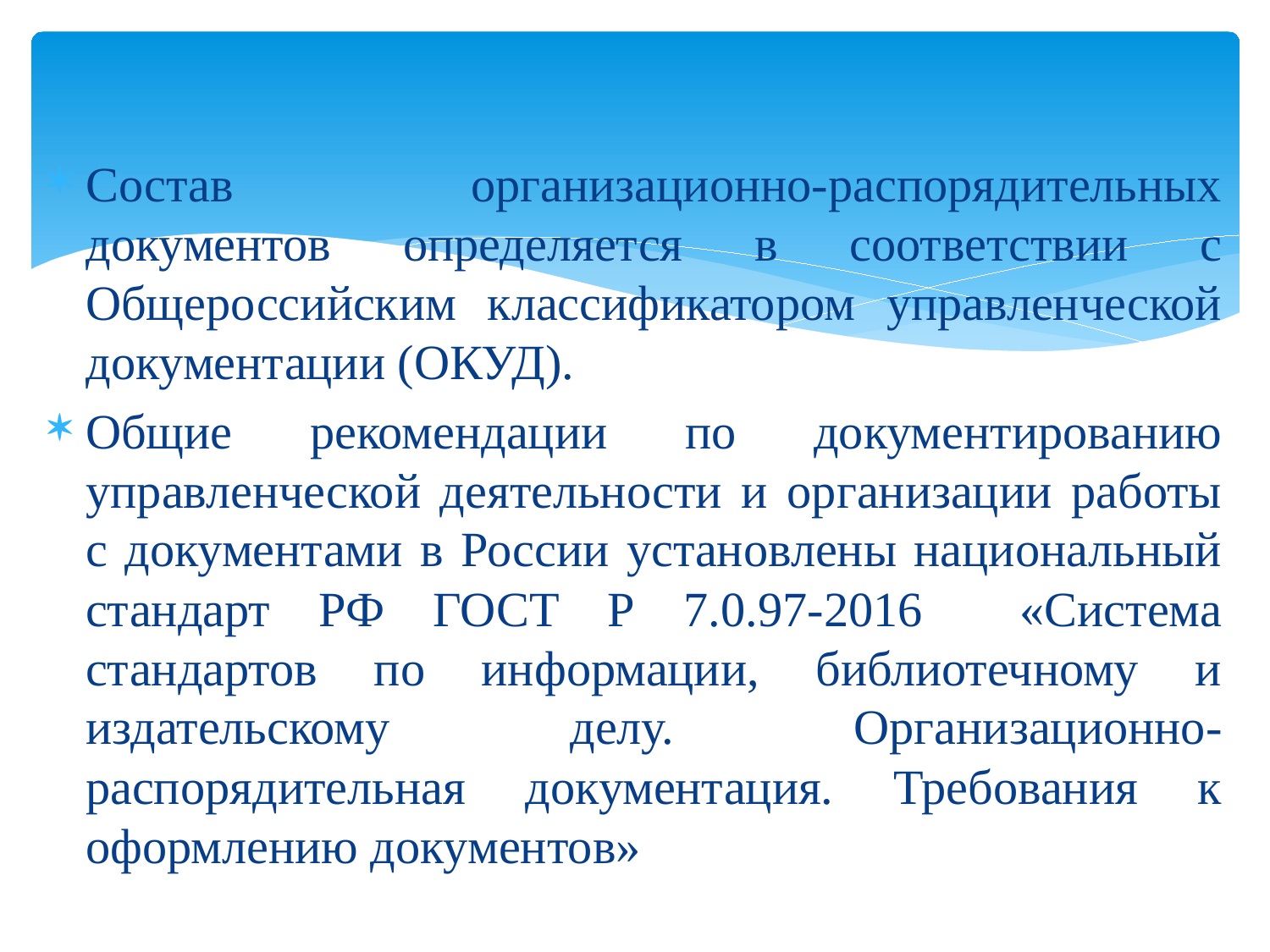

Состав организационно-распорядительных документов определяется в соответствии с Общероссийским классификатором управленческой документации (ОКУД).
Общие рекомендации по документированию управленческой деятельности и организации работы с документами в России установлены национальный стандарт РФ ГОСТ Р 7.0.97-2016  «Система стандартов по информации, библиотечному и издательскому делу. Организационно-распорядительная документация. Требования к оформлению документов»